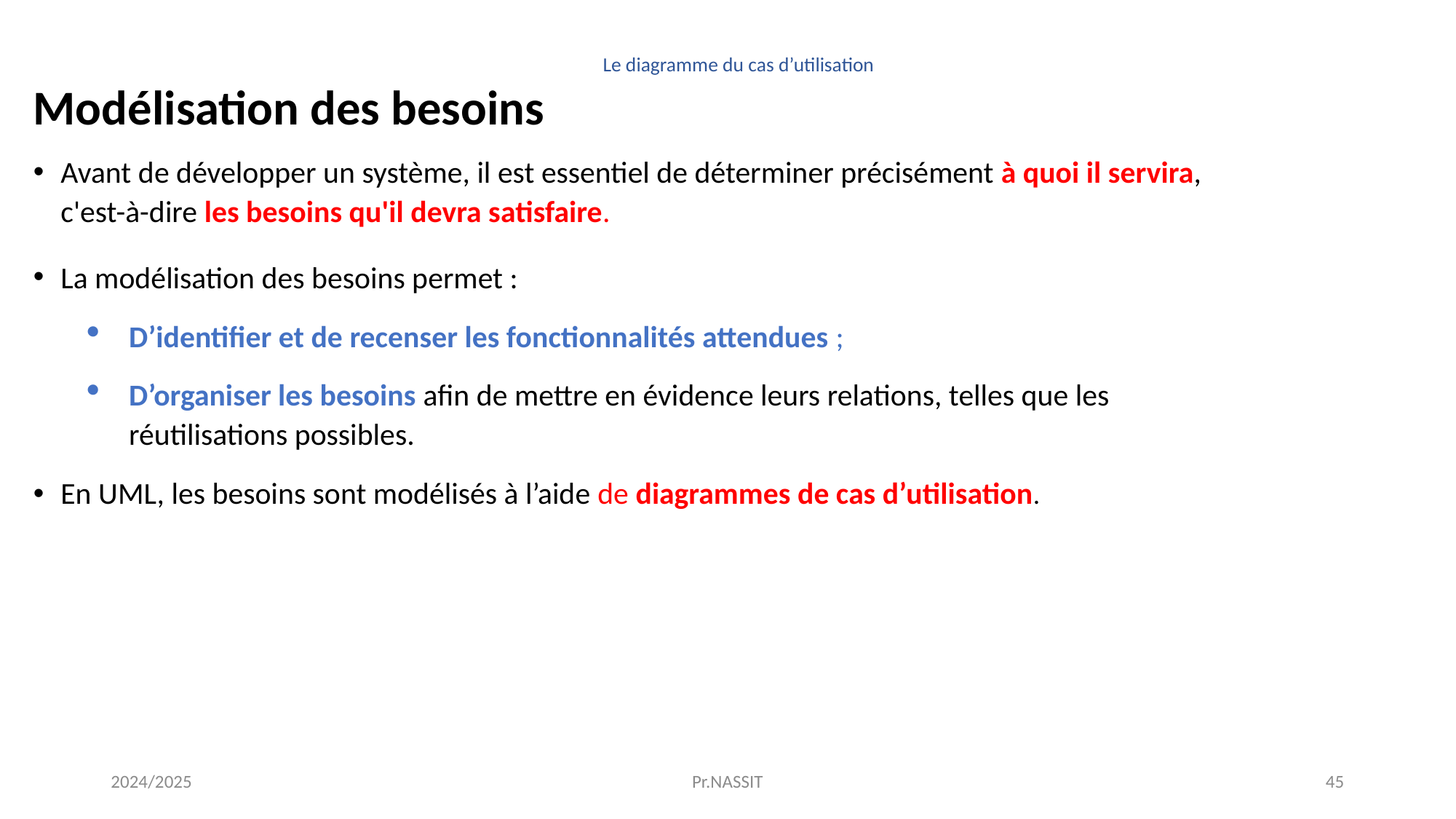

# Le diagramme du cas d’utilisation
Modélisation des besoins
Avant de développer un système, il est essentiel de déterminer précisément à quoi il servira, c'est-à-dire les besoins qu'il devra satisfaire.
La modélisation des besoins permet :
D’identifier et de recenser les fonctionnalités attendues ;
D’organiser les besoins afin de mettre en évidence leurs relations, telles que les réutilisations possibles.
En UML, les besoins sont modélisés à l’aide de diagrammes de cas d’utilisation.
2024/2025
Pr.NASSIT
45